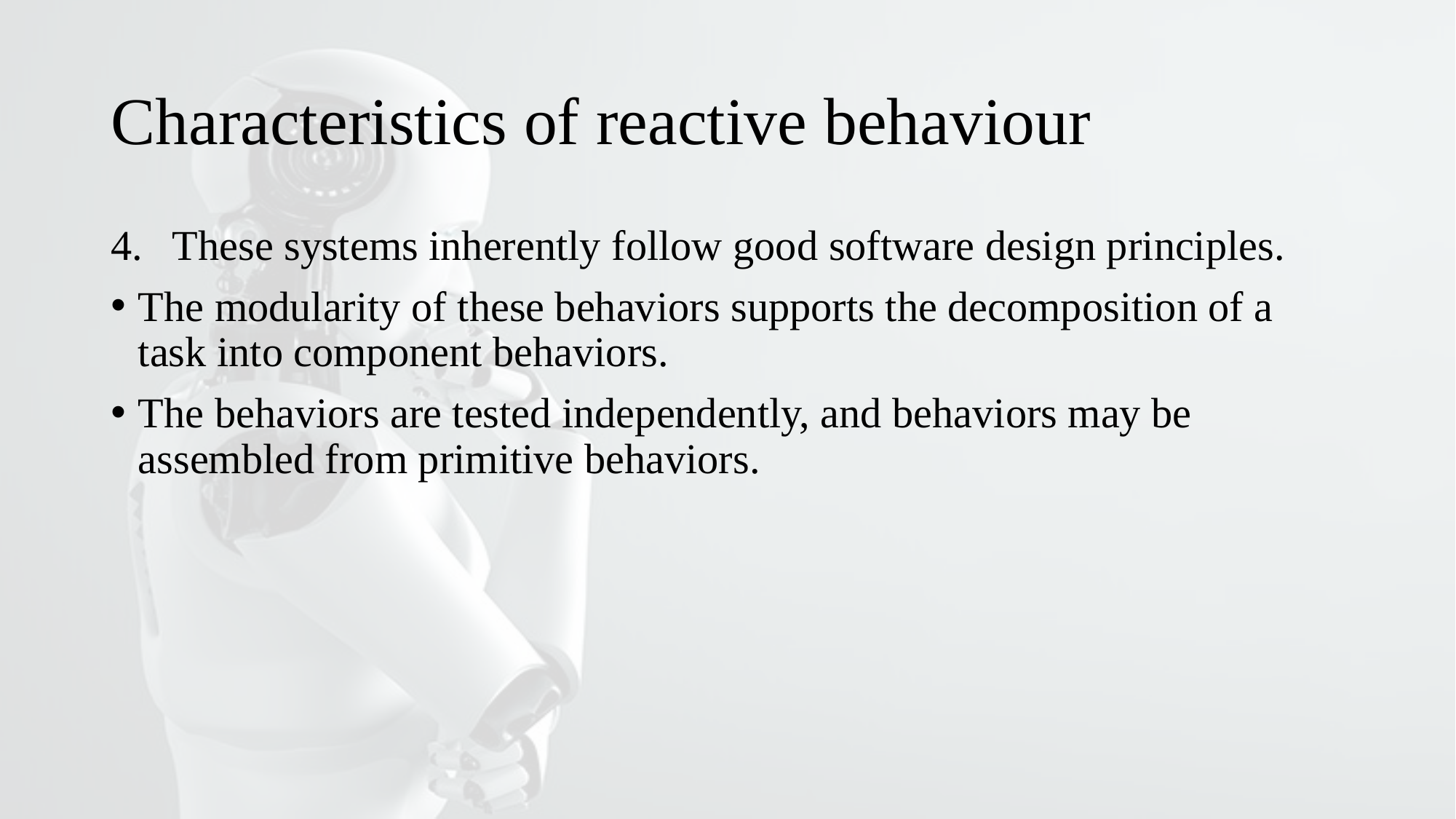

# Characteristics of reactive behaviour
These systems inherently follow good software design principles.
The modularity of these behaviors supports the decomposition of a task into component behaviors.
The behaviors are tested independently, and behaviors may be assembled from primitive behaviors.